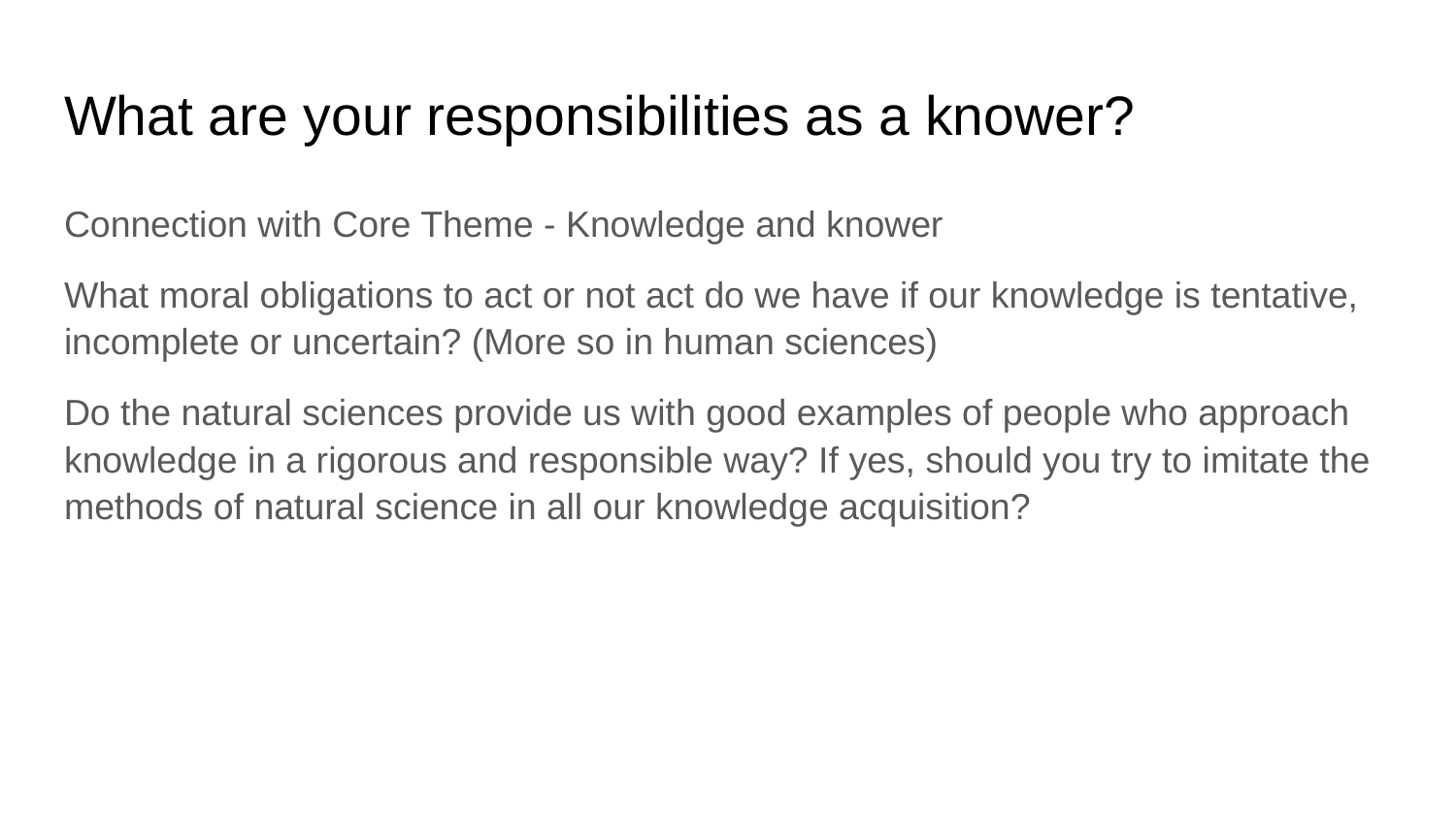

# What are your responsibilities as a knower?
Connection with Core Theme - Knowledge and knower
What moral obligations to act or not act do we have if our knowledge is tentative, incomplete or uncertain? (More so in human sciences)
Do the natural sciences provide us with good examples of people who approach knowledge in a rigorous and responsible way? If yes, should you try to imitate the methods of natural science in all our knowledge acquisition?